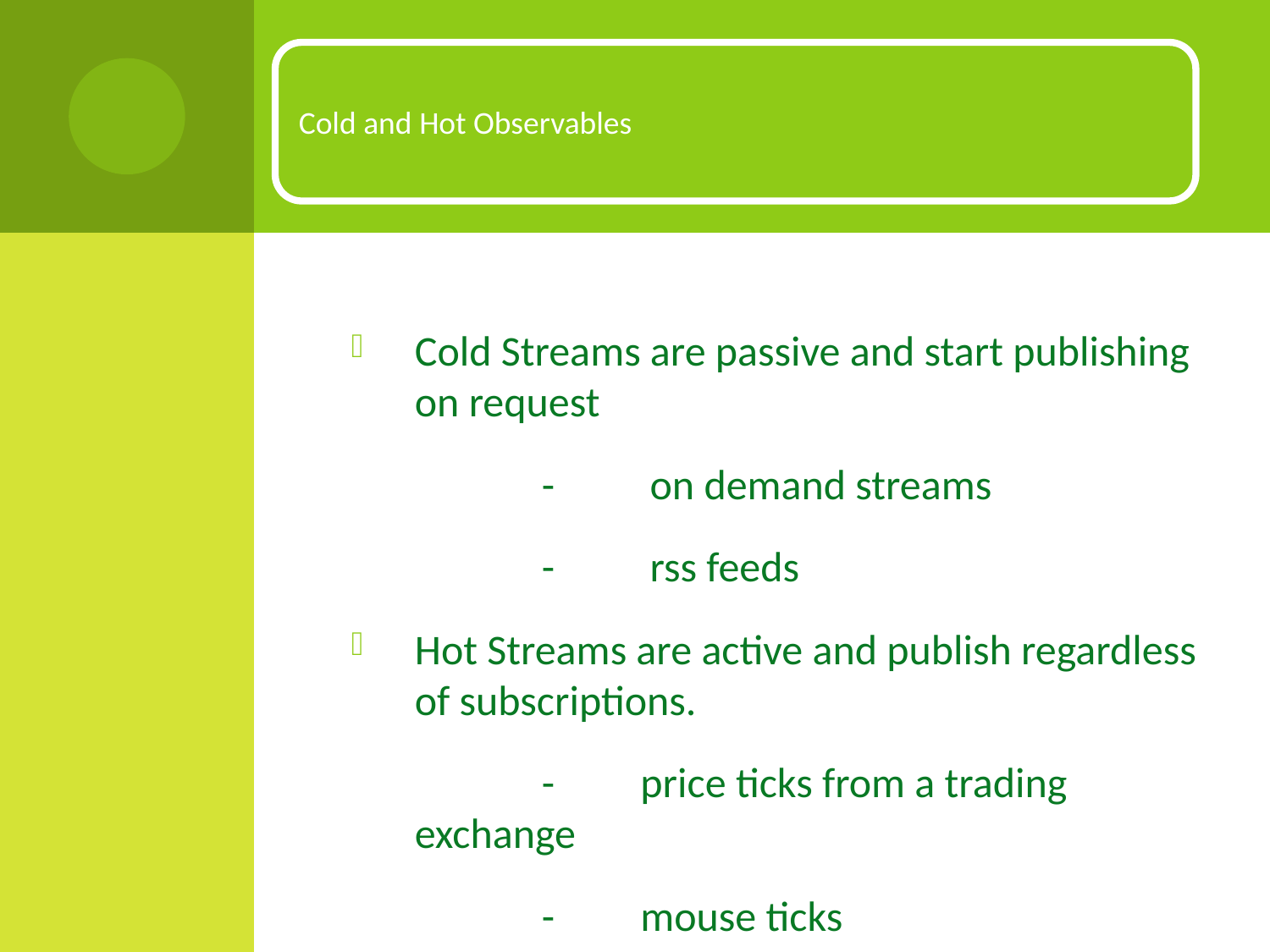

Cold and Hot Observables
Cold Streams are passive and start publishing on request
		-          on demand streams
		-          rss feeds
Hot Streams are active and publish regardless of subscriptions.
		-         price ticks from a trading exchange
		-         mouse ticks